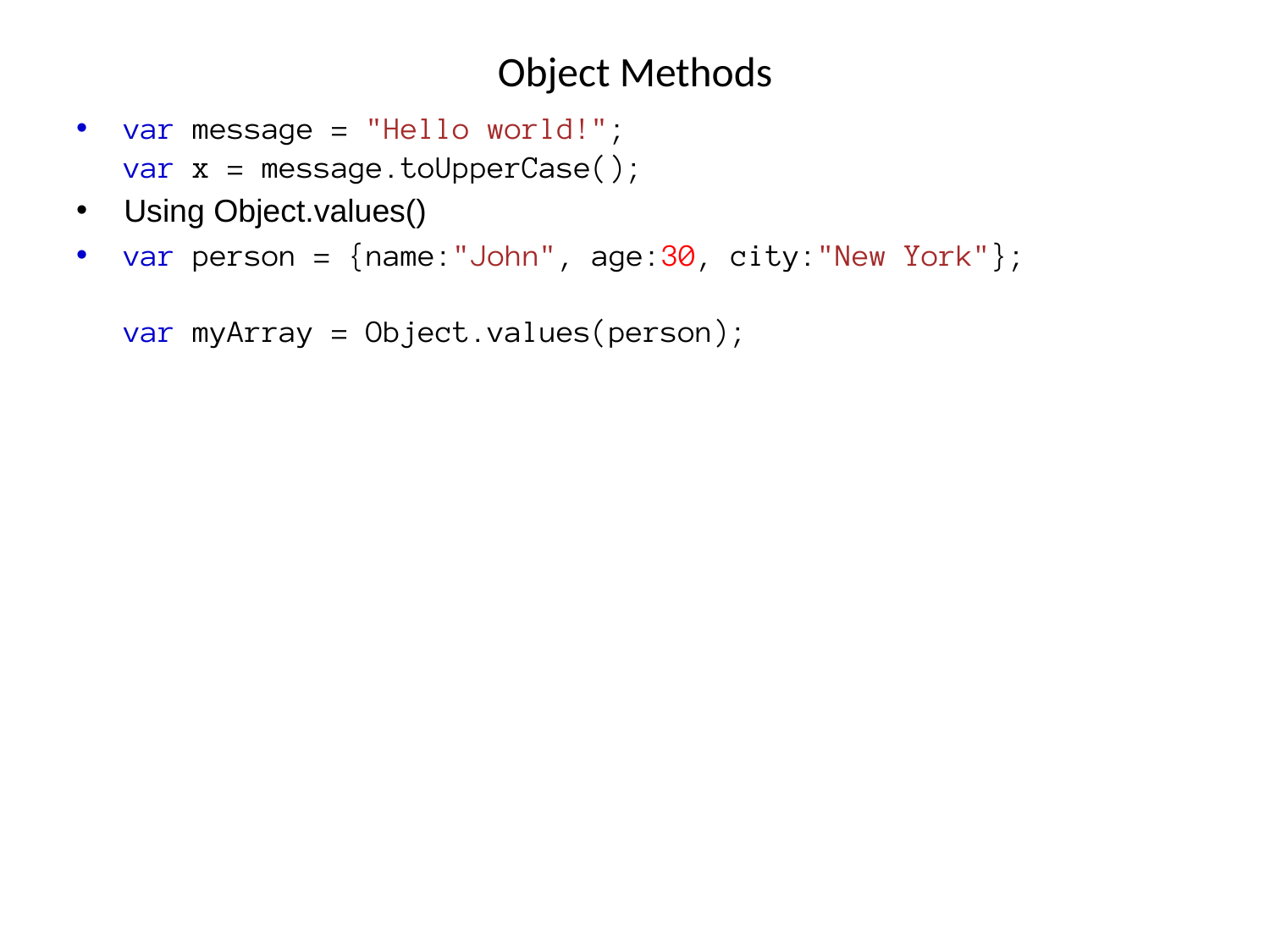

# Object Methods
var message = "Hello world!";
var x = message.toUpperCase();
Using Object.values()
var person = {name:"John", age:30, city:"New York"};
var myArray = Object.values(person);